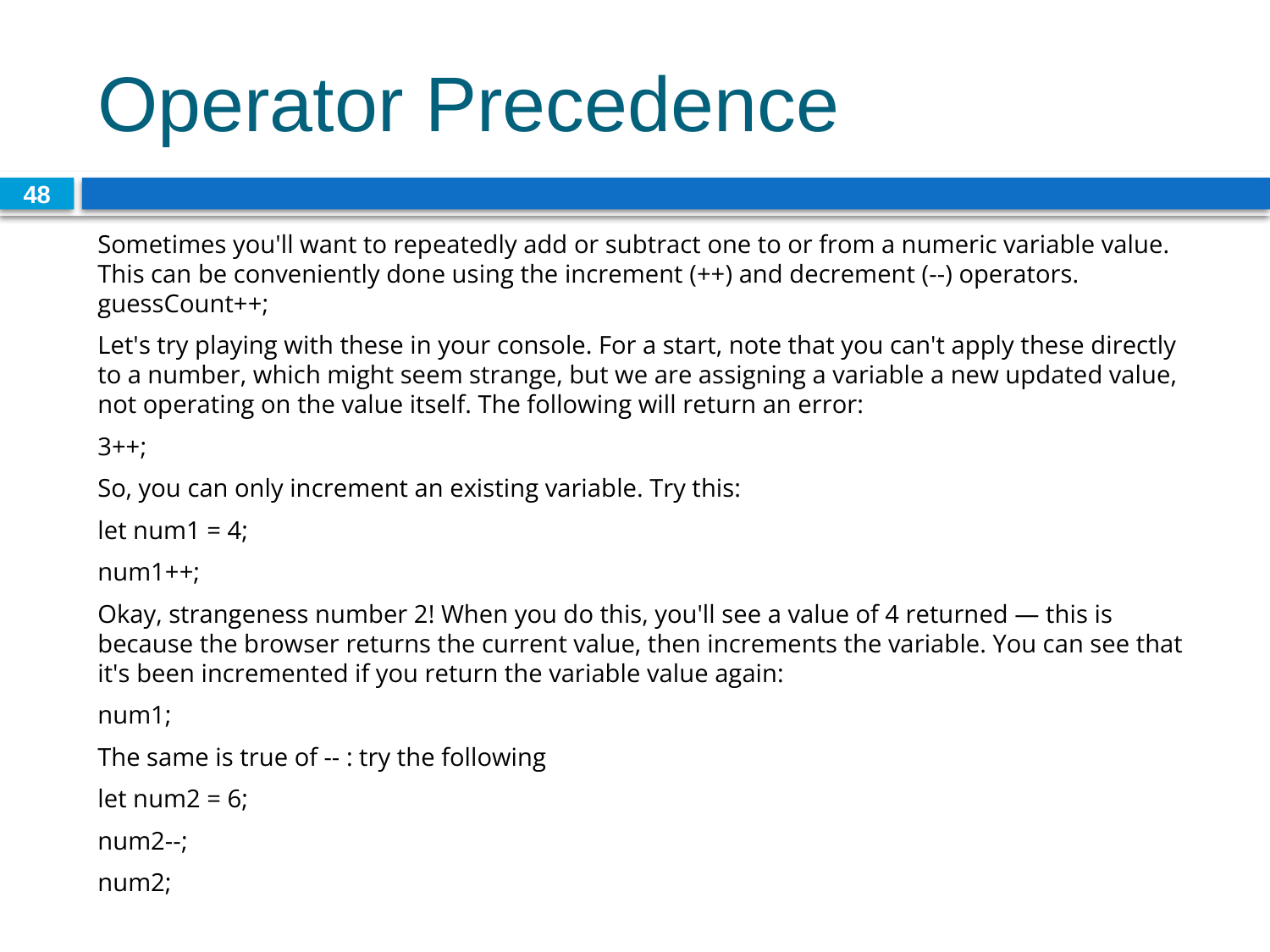

# Operator Precedence
48
Sometimes you'll want to repeatedly add or subtract one to or from a numeric variable value. This can be conveniently done using the increment (++) and decrement (--) operators. guessCount++;
Let's try playing with these in your console. For a start, note that you can't apply these directly to a number, which might seem strange, but we are assigning a variable a new updated value, not operating on the value itself. The following will return an error:
3++;
So, you can only increment an existing variable. Try this:
let num1 = 4;
num1++;
Okay, strangeness number 2! When you do this, you'll see a value of 4 returned — this is because the browser returns the current value, then increments the variable. You can see that it's been incremented if you return the variable value again:
num1;
The same is true of -- : try the following
let num2 = 6;
num2--;
num2;